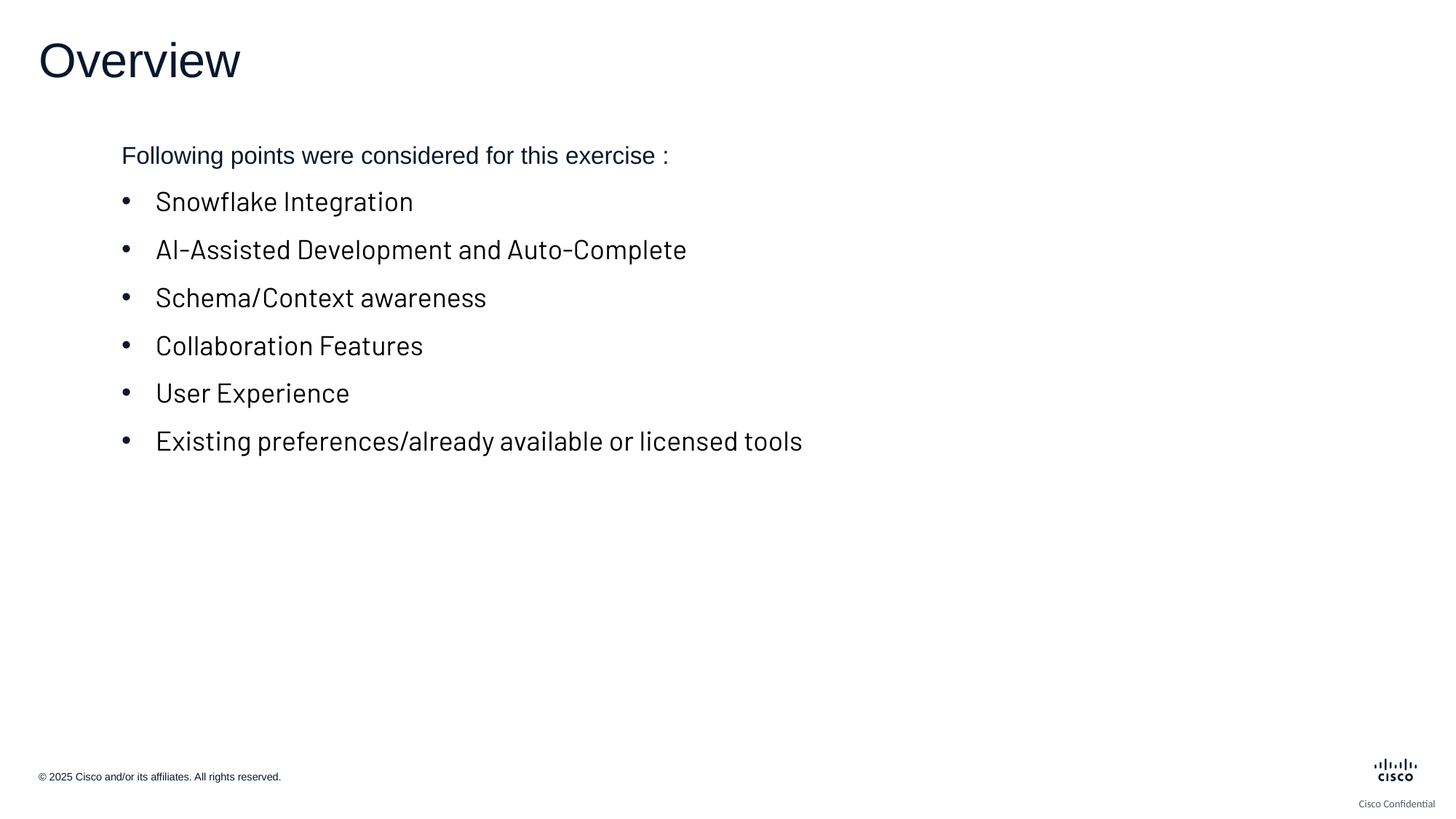

# Overview
Following points were considered for this exercise :
Snowflake Integration
AI-Assisted Development and Auto-Complete
Schema/Context awareness
Collaboration Features
User Experience
Existing preferences/already available or licensed tools